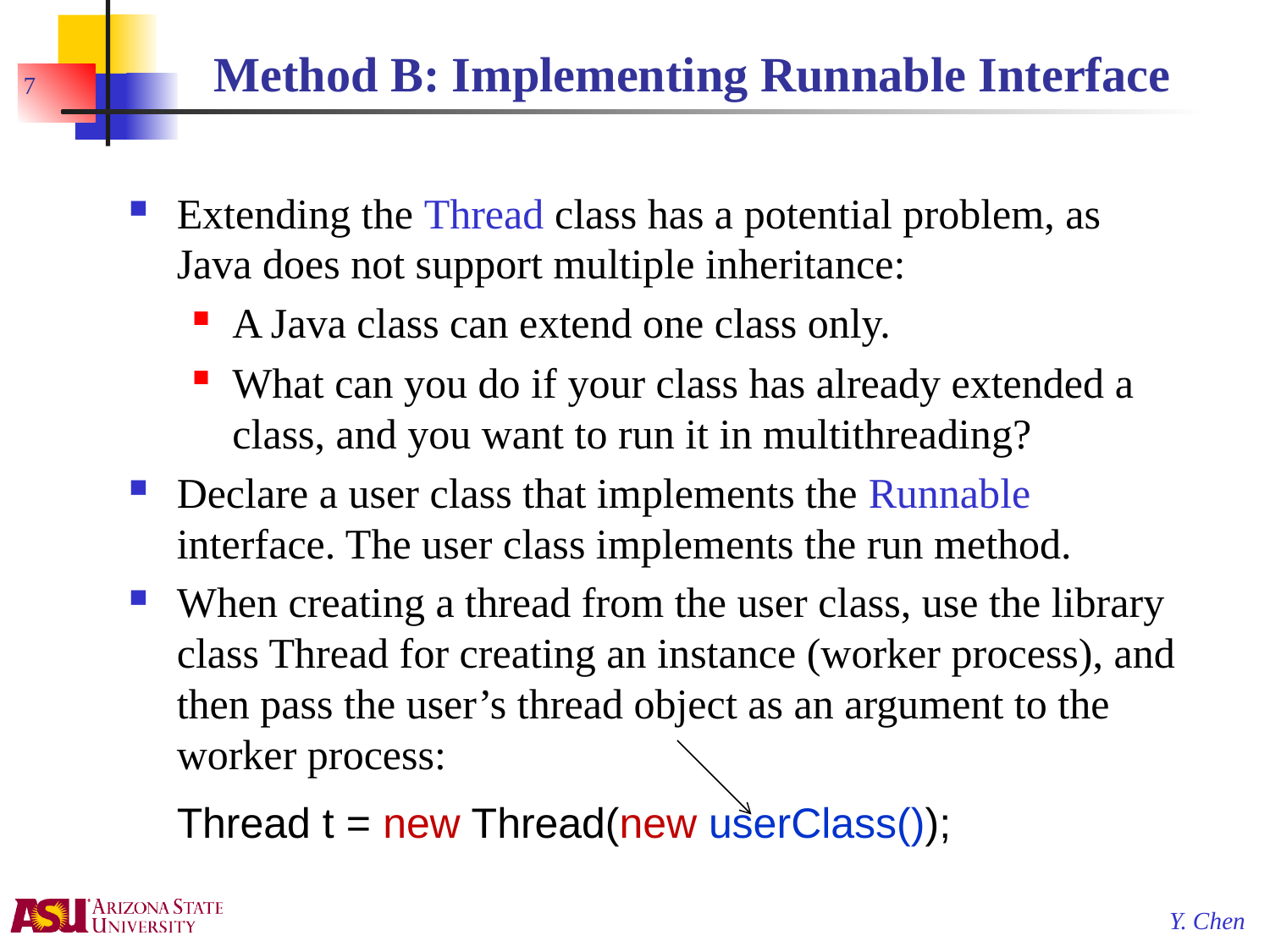

# Method B: Implementing Runnable Interface
7
Extending the Thread class has a potential problem, as Java does not support multiple inheritance:
A Java class can extend one class only.
What can you do if your class has already extended a class, and you want to run it in multithreading?
Declare a user class that implements the Runnable interface. The user class implements the run method.
When creating a thread from the user class, use the library class Thread for creating an instance (worker process), and then pass the user’s thread object as an argument to the worker process:
	Thread t = new Thread(new userClass());